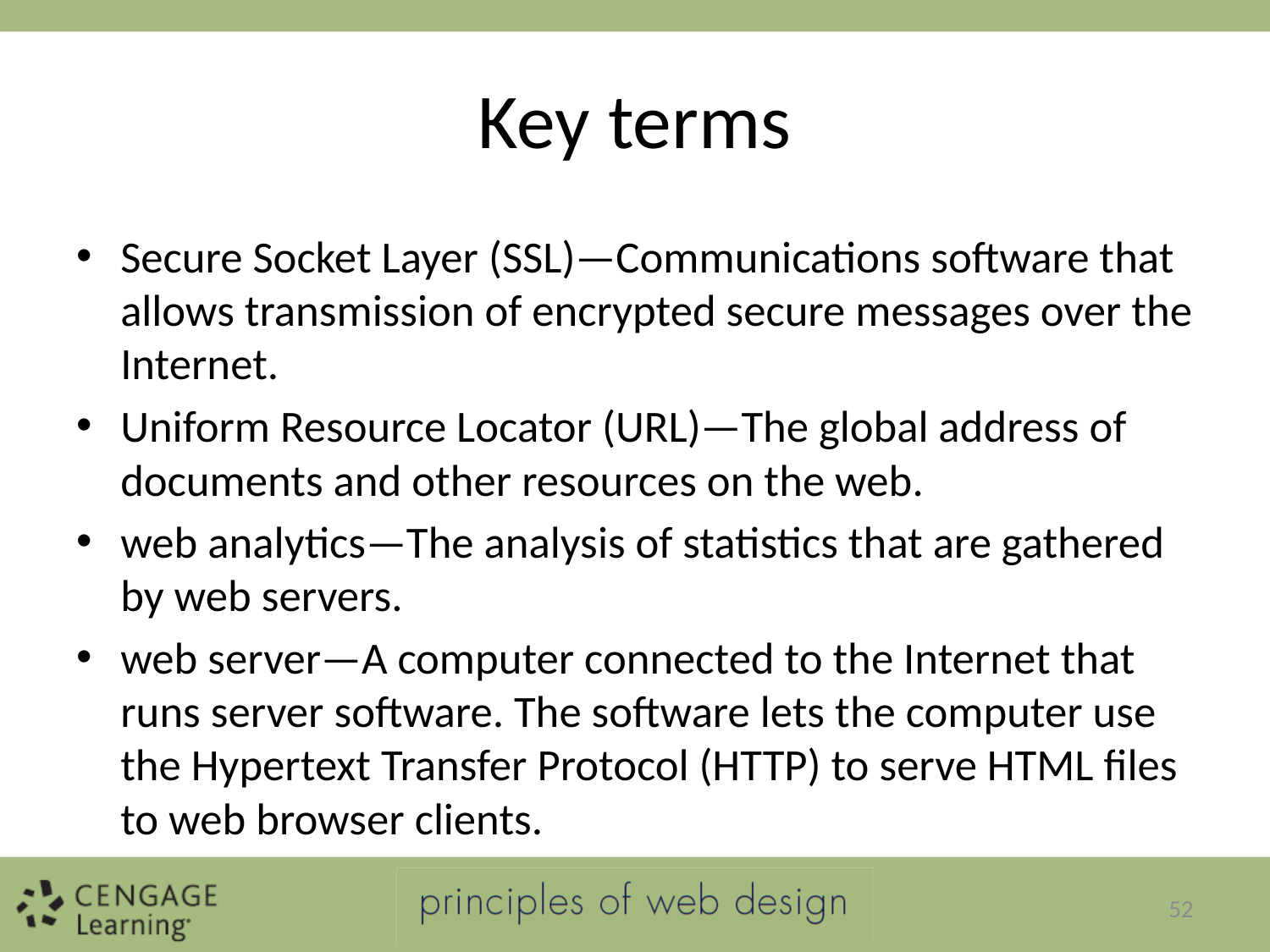

# Key terms
Secure Socket Layer (SSL)—Communications software that allows transmission of encrypted secure messages over the Internet.
Uniform Resource Locator (URL)—The global address of documents and other resources on the web.
web analytics—The analysis of statistics that are gathered by web servers.
web server—A computer connected to the Internet that runs server software. The software lets the computer use the Hypertext Transfer Protocol (HTTP) to serve HTML files to web browser clients.

52